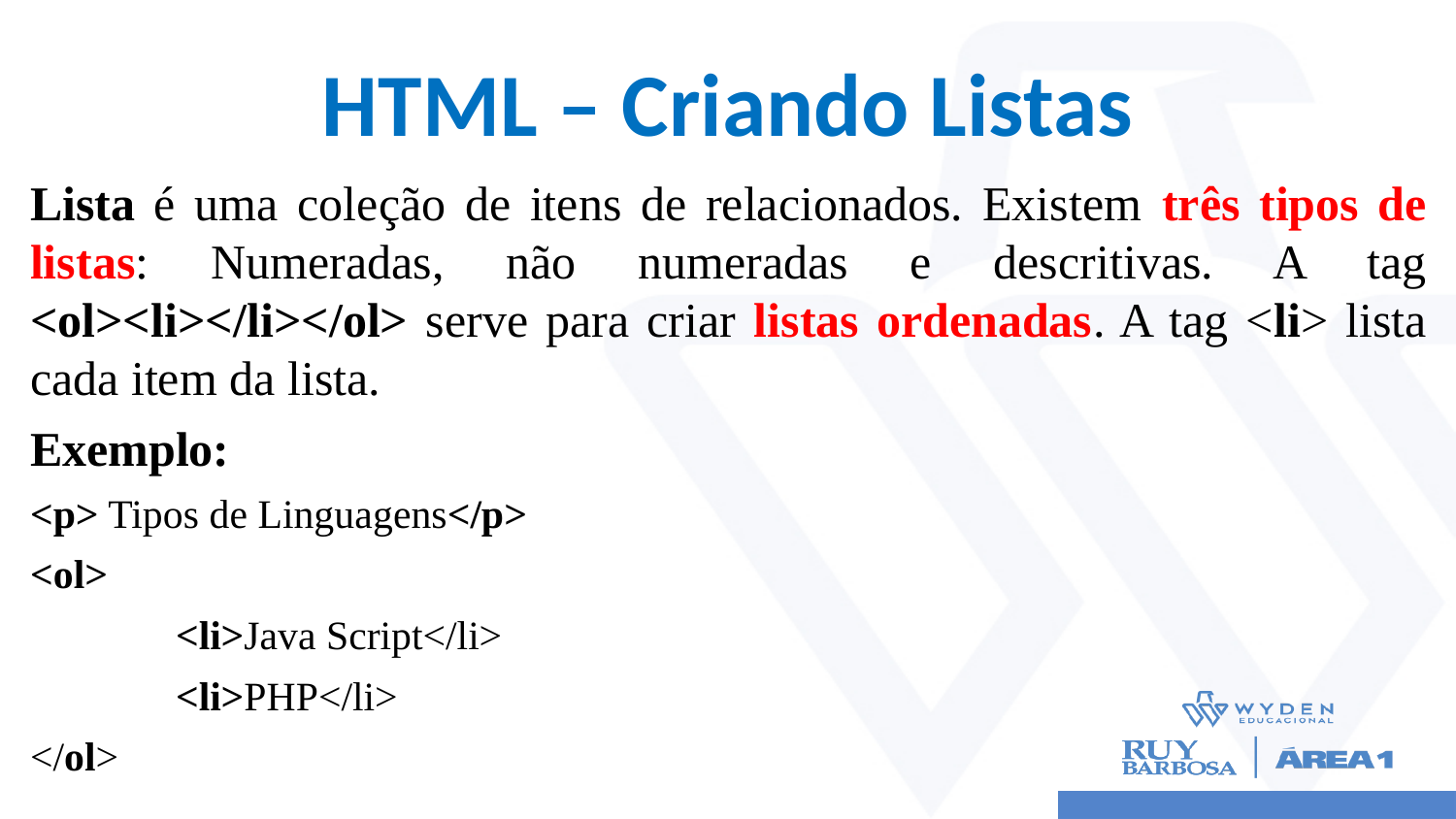

# HTML – Criando Listas
Lista é uma coleção de itens de relacionados. Existem três tipos de listas: Numeradas, não numeradas e descritivas. A tag <ol><li></li></ol> serve para criar listas ordenadas. A tag <li> lista cada item da lista.
Exemplo:
<p> Tipos de Linguagens</p>
<ol>
	<li>Java Script</li>
	<li>PHP</li>
</ol>